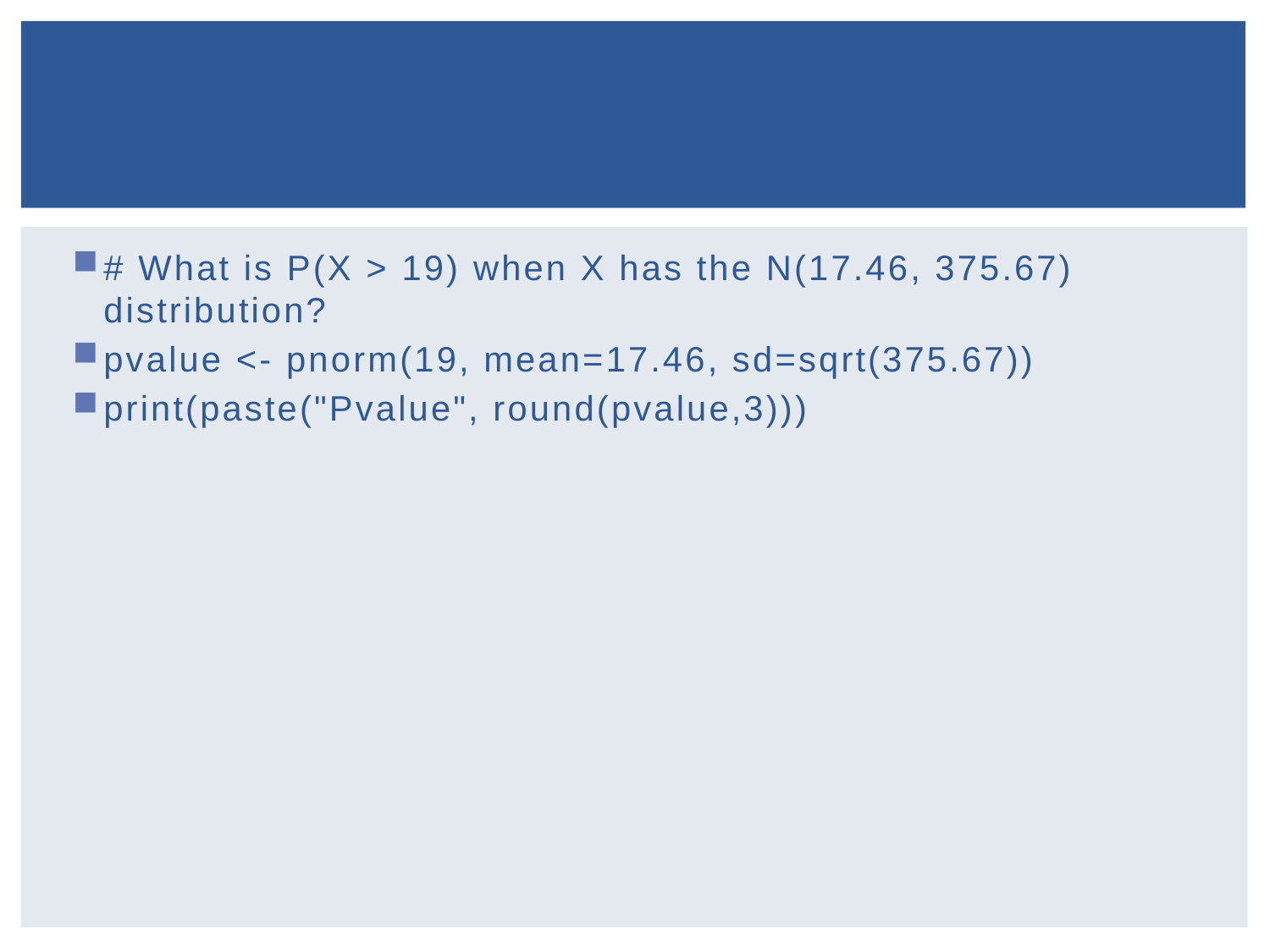

#
# What is P(X > 19) when X has the N(17.46, 375.67) distribution?
pvalue <- pnorm(19, mean=17.46, sd=sqrt(375.67))
print(paste("Pvalue", round(pvalue,3)))